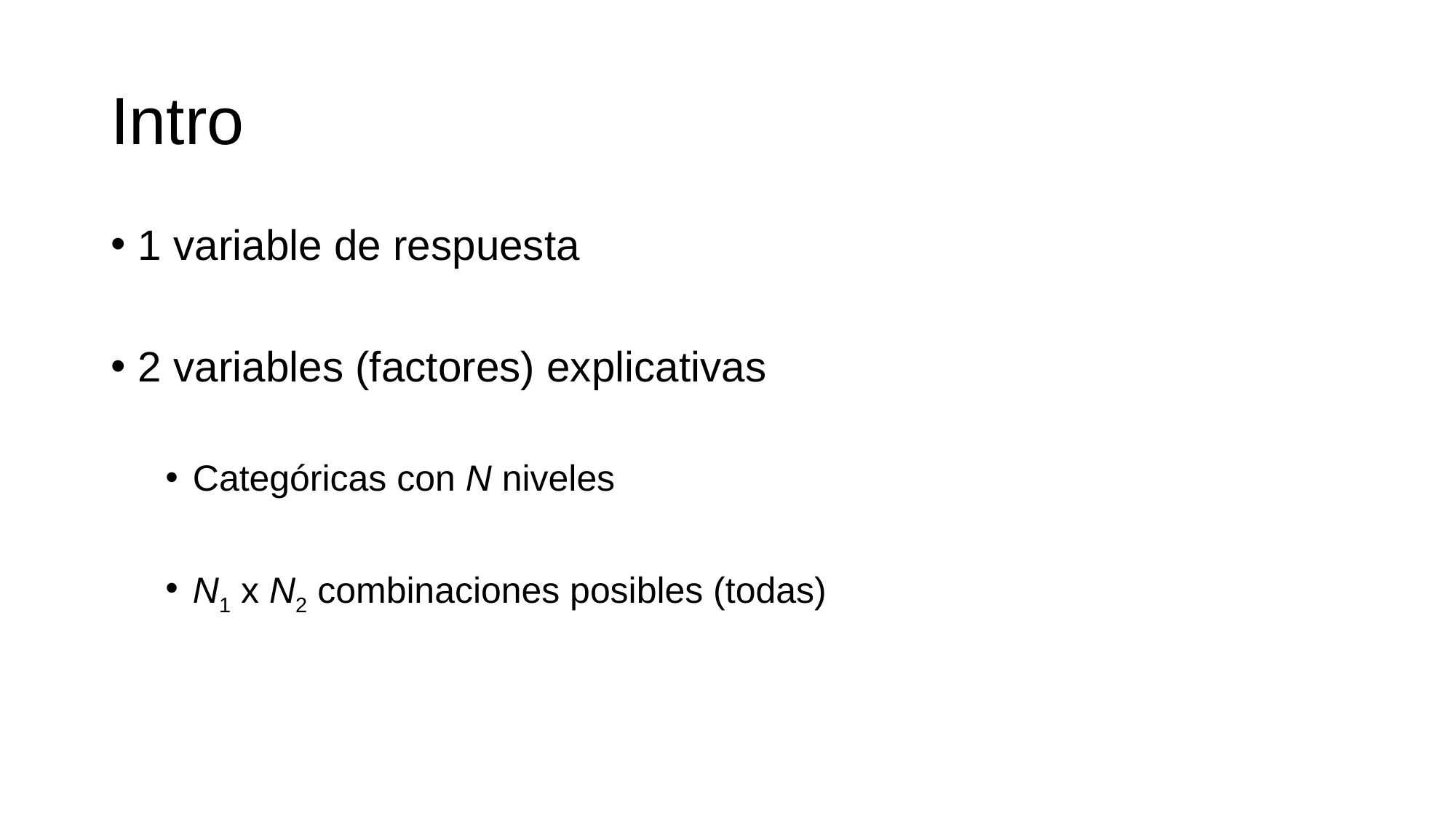

# Intro
1 variable de respuesta

2 variables (factores) explicativas

Categóricas con N niveles

N1 x N2 combinaciones posibles (todas)